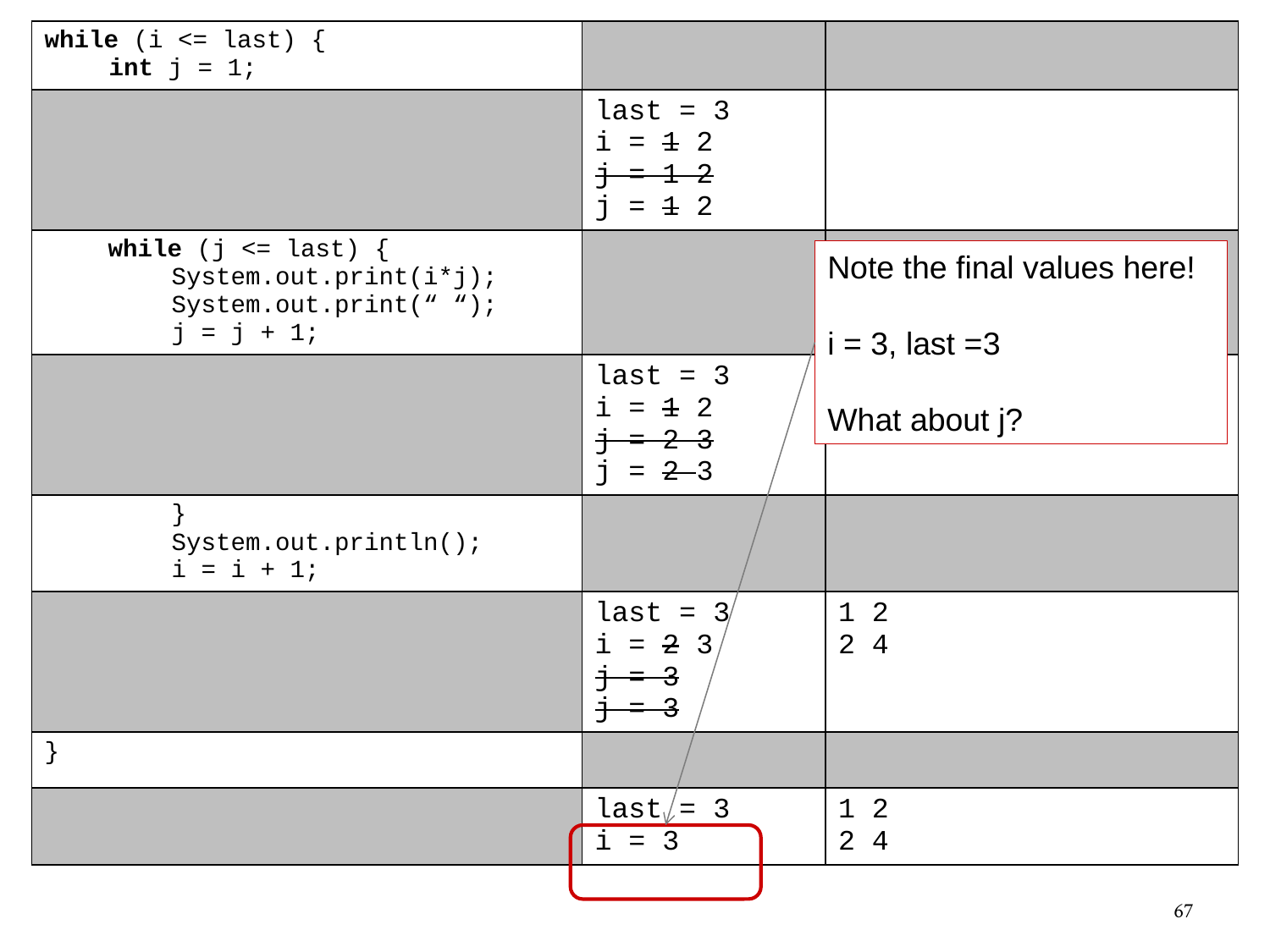

| while (i <= last) { int j = 1; |  |  |
| --- | --- | --- |
|  | last = 3 i = 1 2 j = 1 2 j = 1 2 |  |
| while (j <= last) { System.out.print(i\*j); System.out.print(“ “); j = j + 1; |  |  |
|  | last = 3 i = 1 2 j = 2 3 j = 2 3 | 1 2 2 4 |
| } System.out.println(); i = i + 1; |  |  |
|  | last = 3 i = 2 3 j = 3 j = 3 | 1 2 2 4 |
| } |  |  |
|  | last = 3 i = 3 | 1 2 2 4 |
# A trace with an initial state
max = 4
sum = 0
i = 1

Note the final values here!

i = 3, last =3

What about j?

67